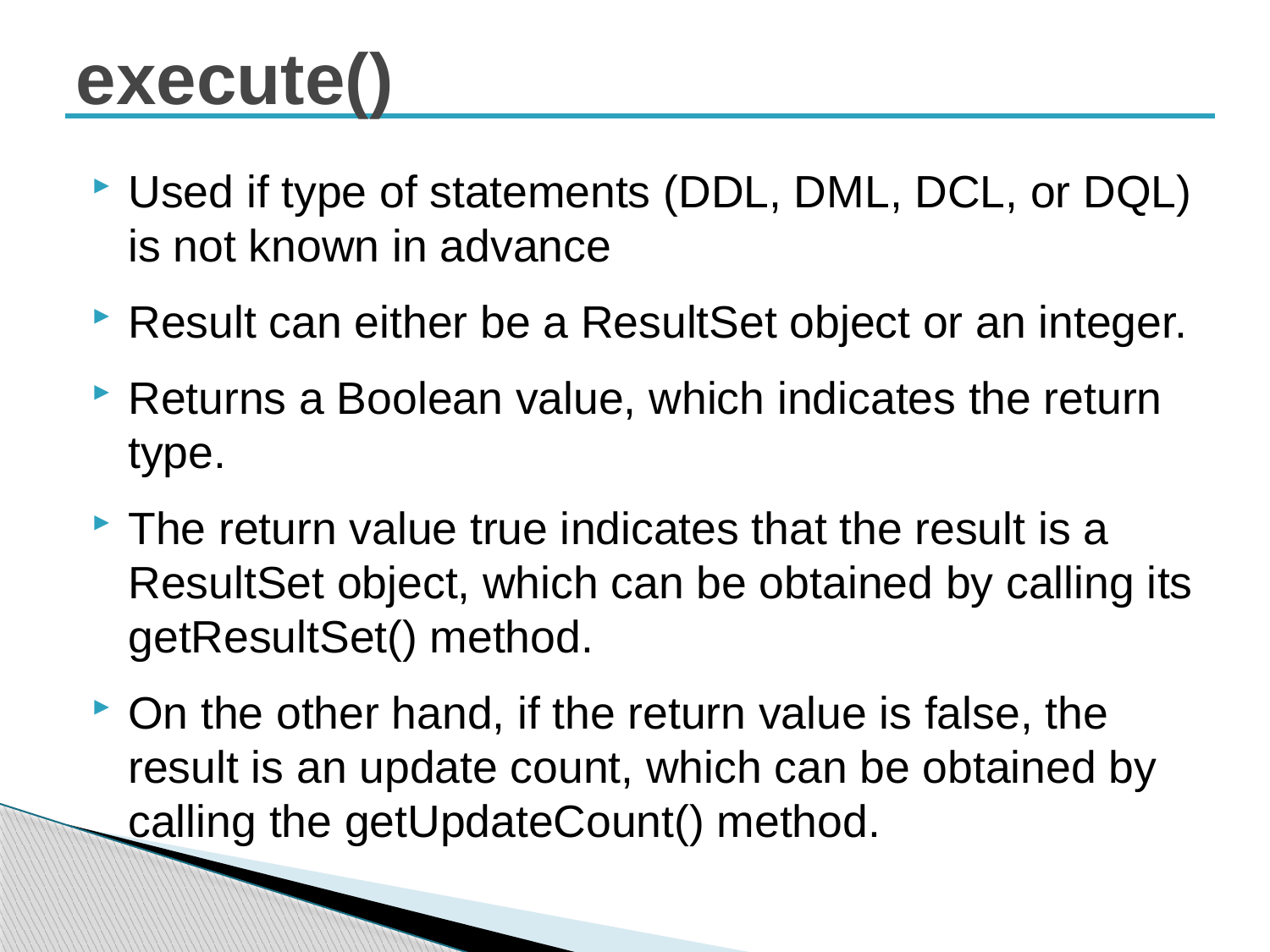

# execute()
Used if type of statements (DDL, DML, DCL, or DQL) is not known in advance
Result can either be a ResultSet object or an integer.
Returns a Boolean value, which indicates the return type.
The return value true indicates that the result is a ResultSet object, which can be obtained by calling its getResultSet() method.
On the other hand, if the return value is false, the result is an update count, which can be obtained by calling the getUpdateCount() method.